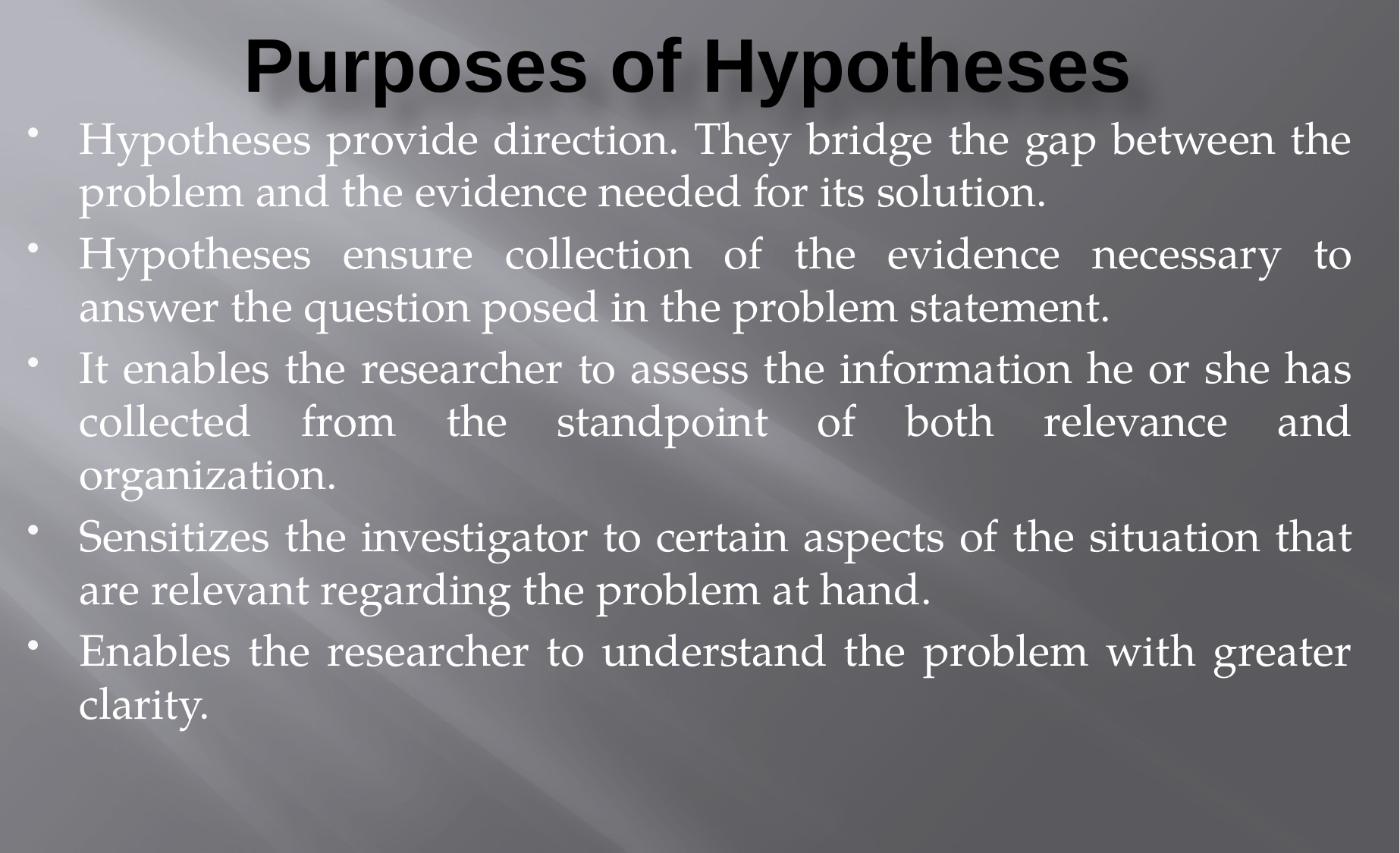

# Purposes of Hypotheses
Hypotheses provide direction. They bridge the gap between the problem and the evidence needed for its solution.
Hypotheses ensure collection of the evidence necessary to answer the question posed in the problem statement.
It enables the researcher to assess the information he or she has collected from the standpoint of both relevance and organization.
Sensitizes the investigator to certain aspects of the situation that are relevant regarding the problem at hand.
Enables the researcher to understand the problem with greater clarity.